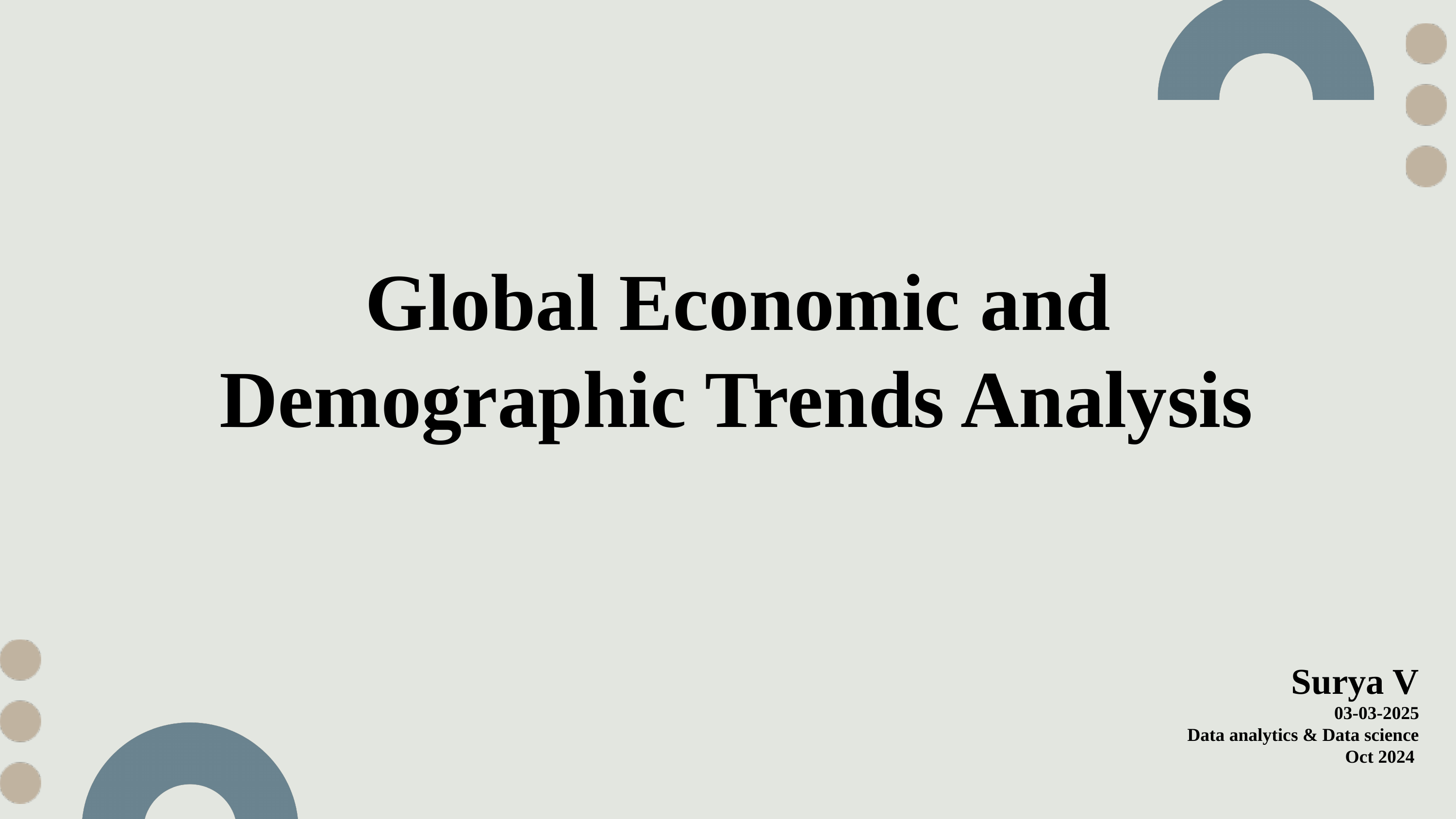

Global Economic and Demographic Trends Analysis

Surya V
03-03-2025
Data analytics & Data science
Oct 2024